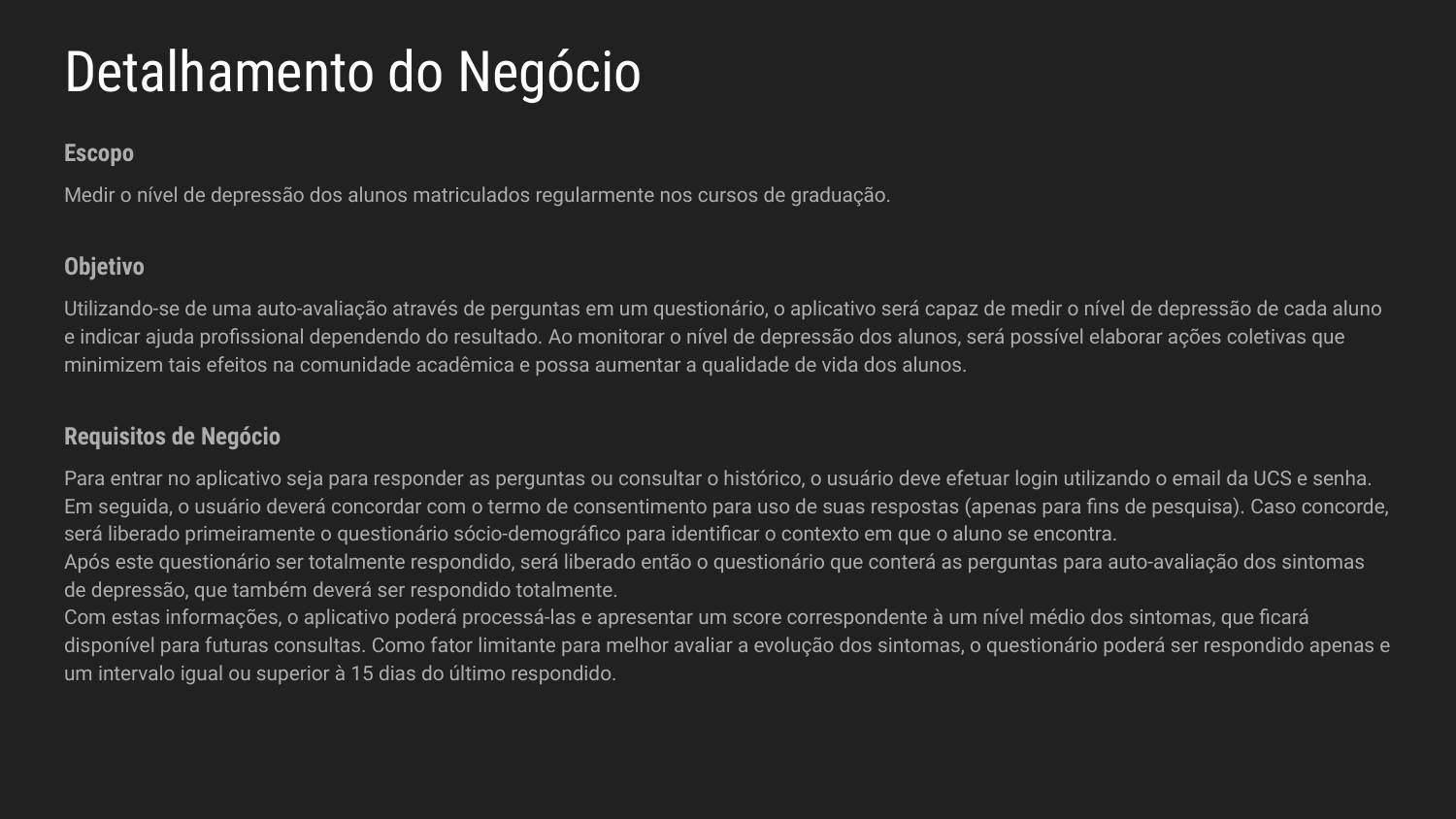

# Detalhamento do Negócio
Escopo
Medir o nível de depressão dos alunos matriculados regularmente nos cursos de graduação.
Objetivo
Utilizando-se de uma auto-avaliação através de perguntas em um questionário, o aplicativo será capaz de medir o nível de depressão de cada aluno e indicar ajuda profissional dependendo do resultado. Ao monitorar o nível de depressão dos alunos, será possível elaborar ações coletivas que minimizem tais efeitos na comunidade acadêmica e possa aumentar a qualidade de vida dos alunos.
Requisitos de Negócio
Para entrar no aplicativo seja para responder as perguntas ou consultar o histórico, o usuário deve efetuar login utilizando o email da UCS e senha.
Em seguida, o usuário deverá concordar com o termo de consentimento para uso de suas respostas (apenas para fins de pesquisa). Caso concorde, será liberado primeiramente o questionário sócio-demográfico para identificar o contexto em que o aluno se encontra.
Após este questionário ser totalmente respondido, será liberado então o questionário que conterá as perguntas para auto-avaliação dos sintomas de depressão, que também deverá ser respondido totalmente.
Com estas informações, o aplicativo poderá processá-las e apresentar um score correspondente à um nível médio dos sintomas, que ficará disponível para futuras consultas. Como fator limitante para melhor avaliar a evolução dos sintomas, o questionário poderá ser respondido apenas e um intervalo igual ou superior à 15 dias do último respondido.